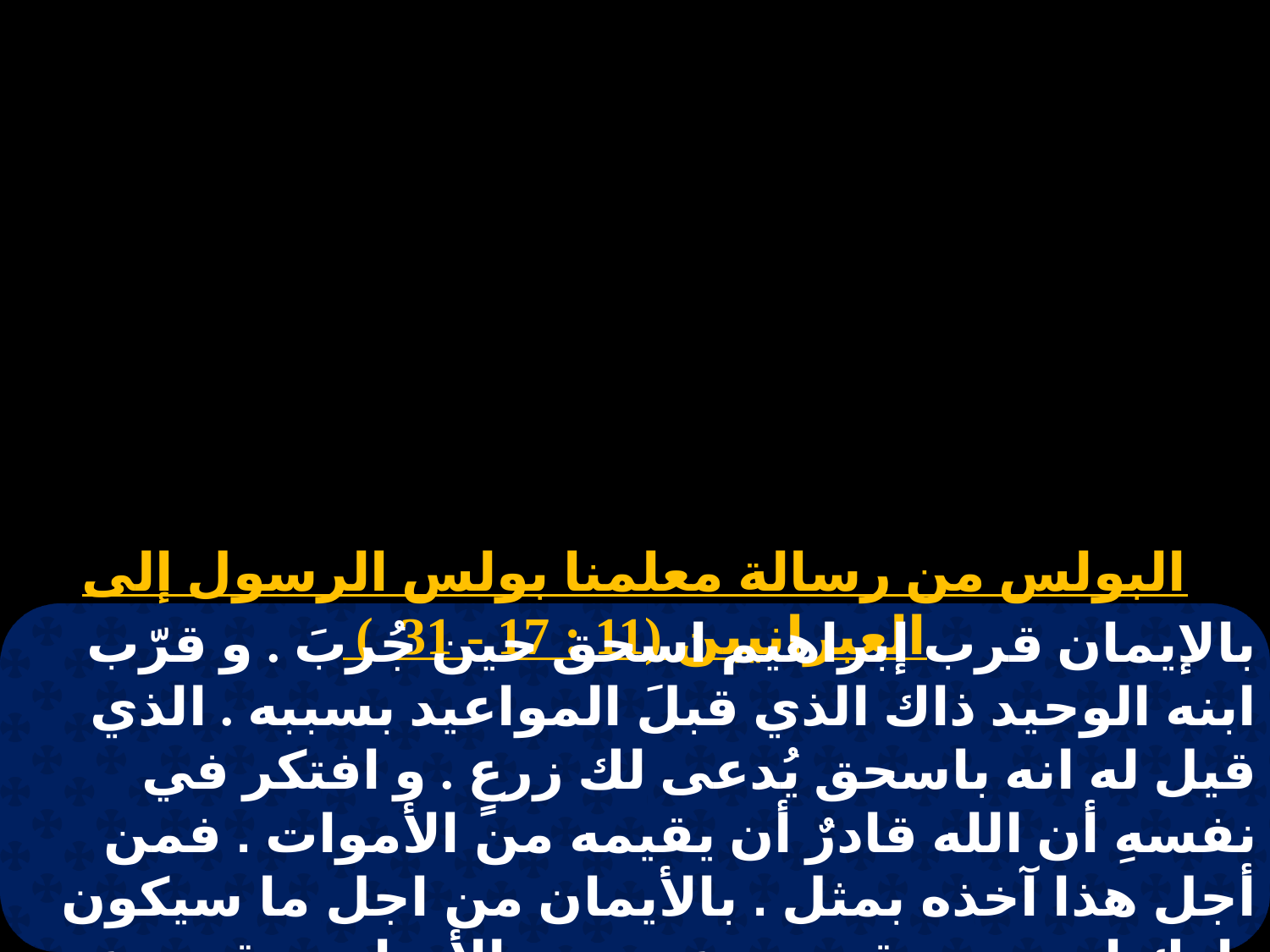

# 27 بابه
البولس من رسالة معلمنا بولس الرسول إلى العبرانيين (11 : 17 - 31  )
بالإيمان قرب إبراهيم اسحق حين جُربَ . و قرّب ابنه الوحيد ذاك الذي قبلَ المواعيد بسببه . الذي قيل له انه باسحق يُدعى لك زرعٍ . و افتكر في نفسهِ أن الله قادرٌ أن يقيمه من الأموات . فمن أجل هذا آخذه بمثل . بالأيمان من اجل ما سيكون بارك اسحق يعقوب و عيسو . بالأيمان يعقوب عند موته بارك كل واحد من أبني يوسف و سجد على راس عصاه .